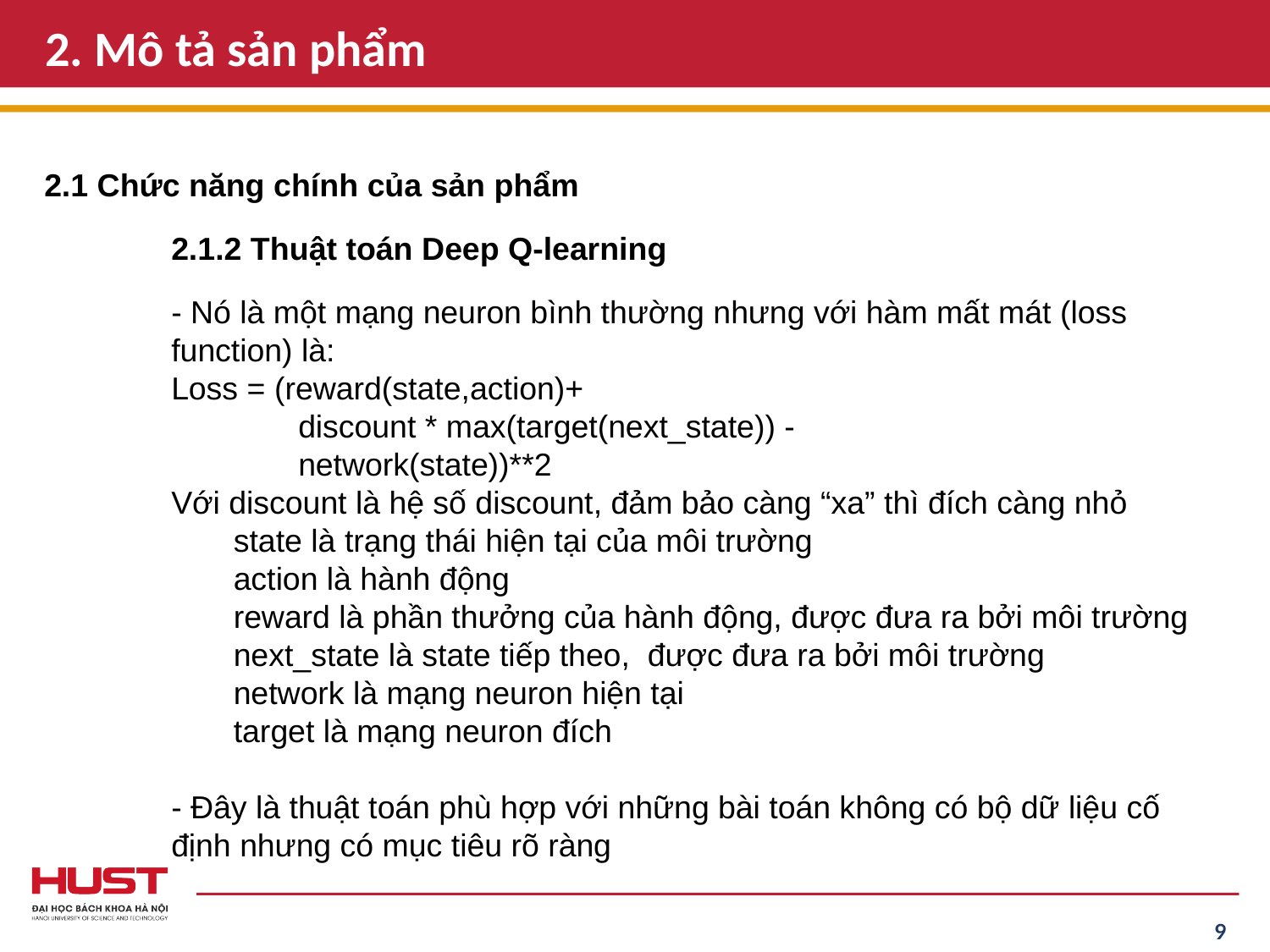

# 2. Mô tả sản phẩm
2.1 Chức năng chính của sản phẩm
	2.1.2 Thuật toán Deep Q-learning
- Nó là một mạng neuron bình thường nhưng với hàm mất mát (loss function) là:
Loss = (reward(state,action)+
	discount * max(target(next_state)) -
	network(state))**2
Với discount là hệ số discount, đảm bảo càng “xa” thì đích càng nhỏ
       state là trạng thái hiện tại của môi trường
       action là hành động
       reward là phần thưởng của hành động, được đưa ra bởi môi trường
       next_state là state tiếp theo,  được đưa ra bởi môi trường
       network là mạng neuron hiện tại
       target là mạng neuron đích

- Đây là thuật toán phù hợp với những bài toán không có bộ dữ liệu cố định nhưng có mục tiêu rõ ràng

9